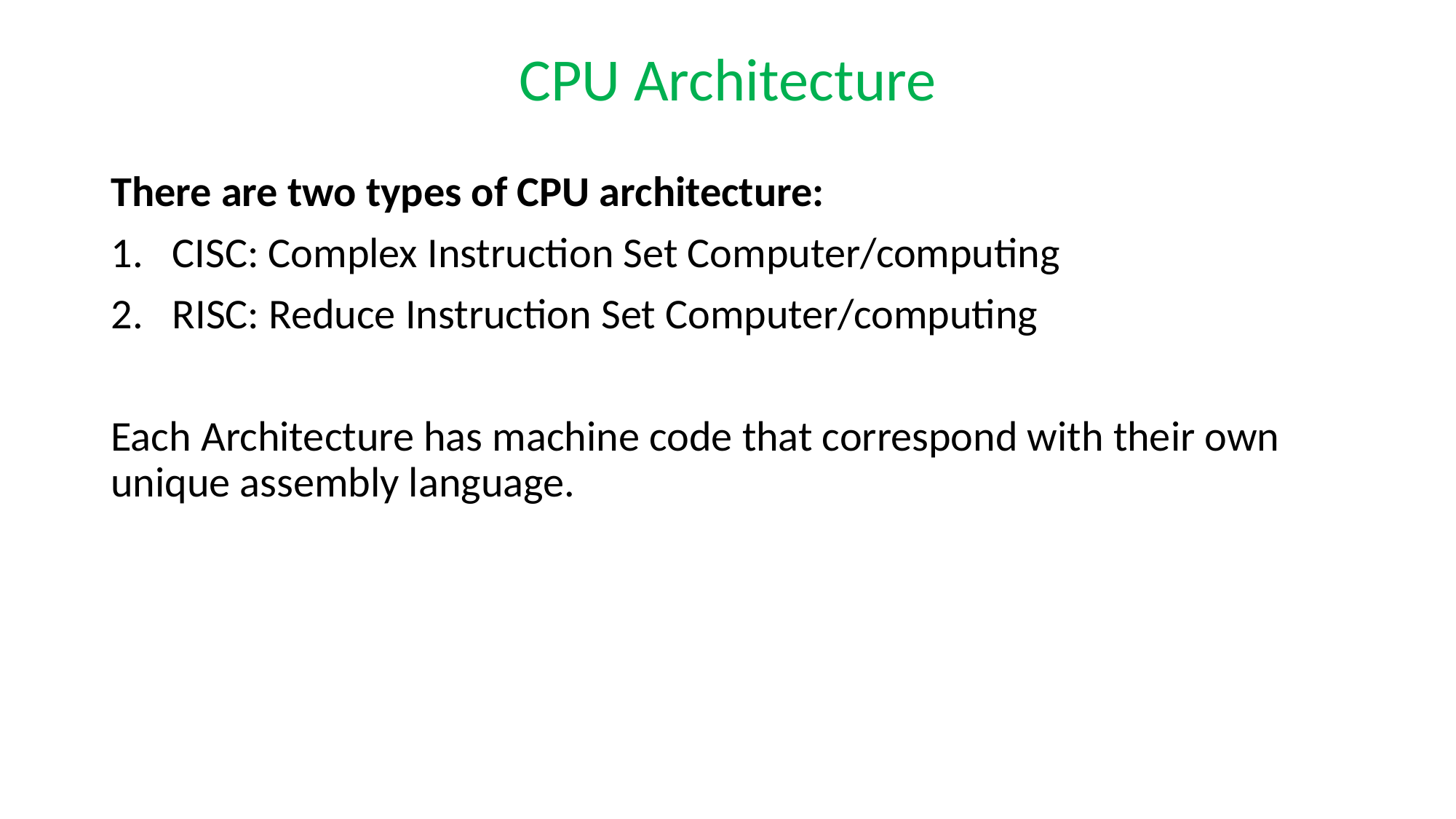

# CPU Architecture
There are two types of CPU architecture:
CISC: Complex Instruction Set Computer/computing
RISC: Reduce Instruction Set Computer/computing

Each Architecture has machine code that correspond with their own unique assembly language.